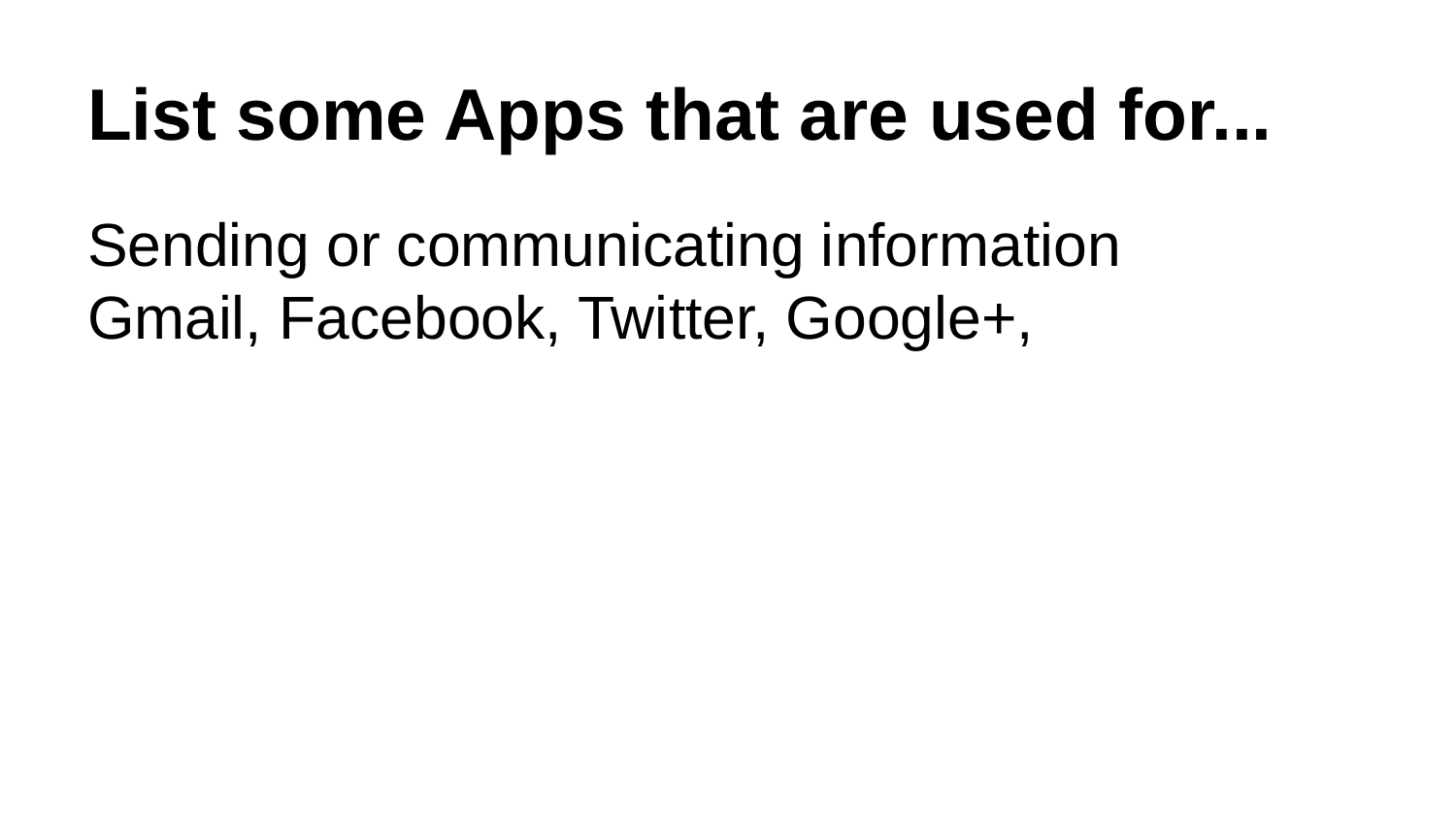

# List some Apps that are used for...
Sending or communicating information
Gmail, Facebook, Twitter, Google+,